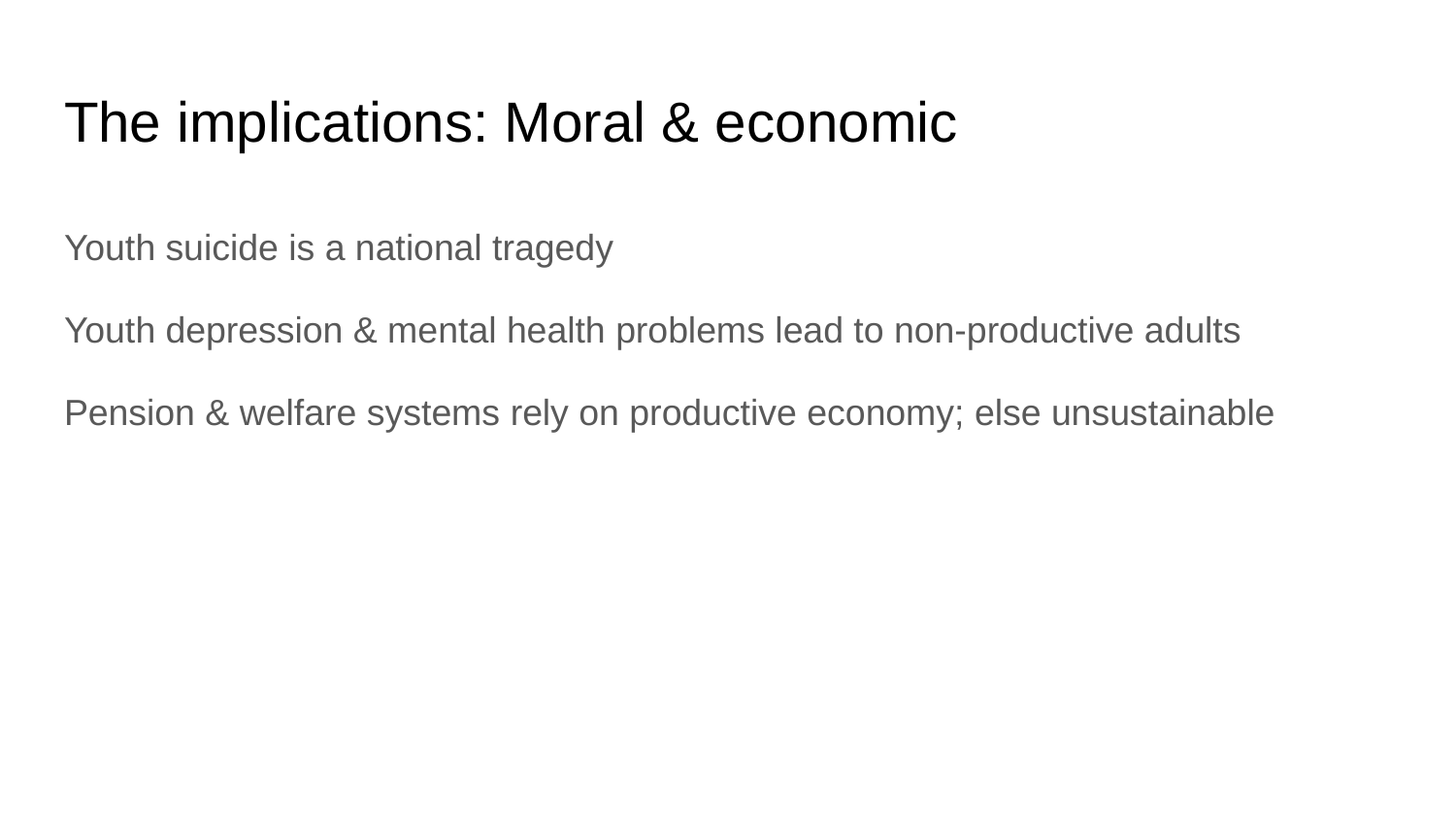

# The implications: Moral & economic
Youth suicide is a national tragedy
Youth depression & mental health problems lead to non-productive adults
Pension & welfare systems rely on productive economy; else unsustainable